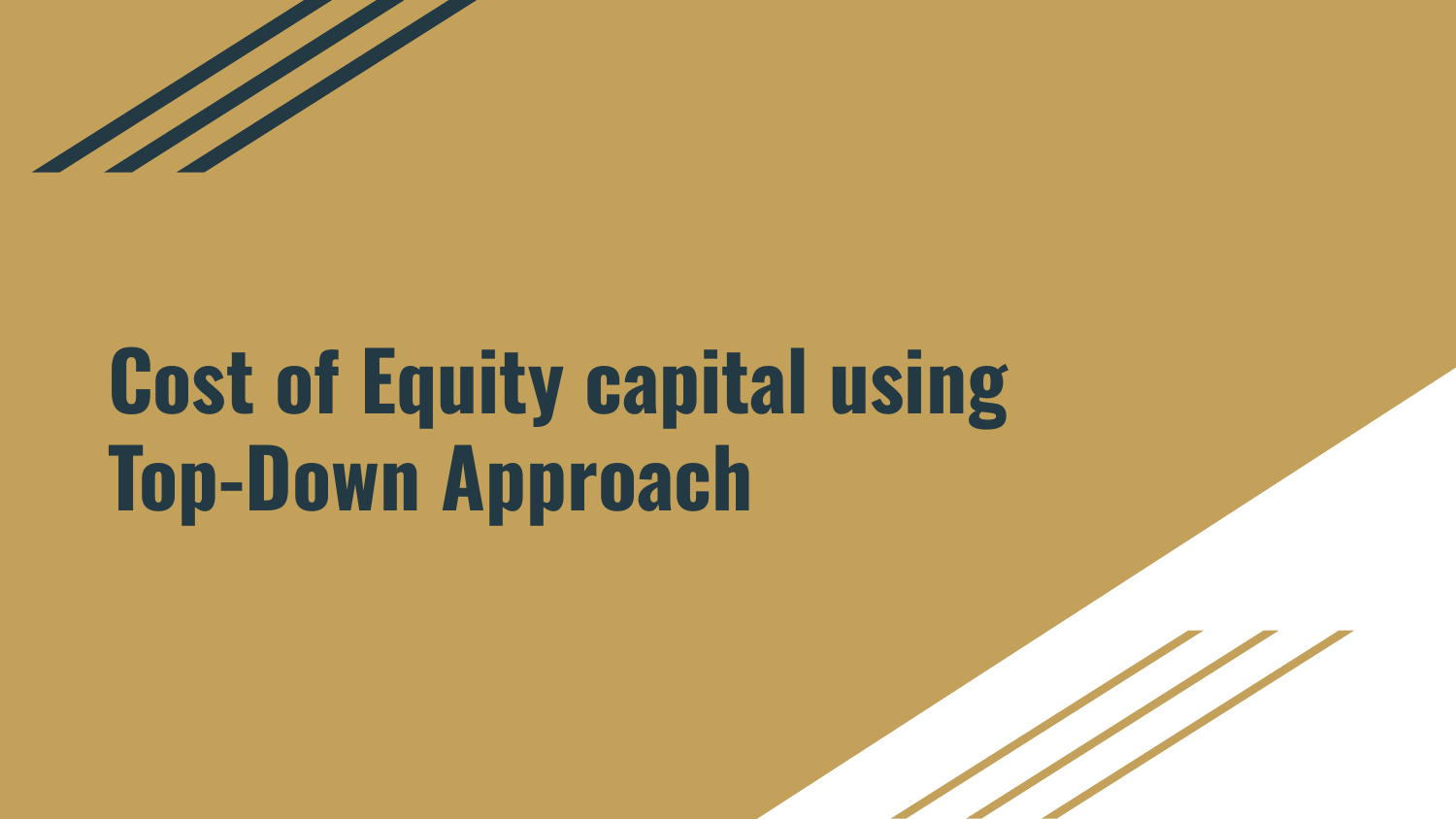

# Cost of Equity capital using
Top-Down Approach